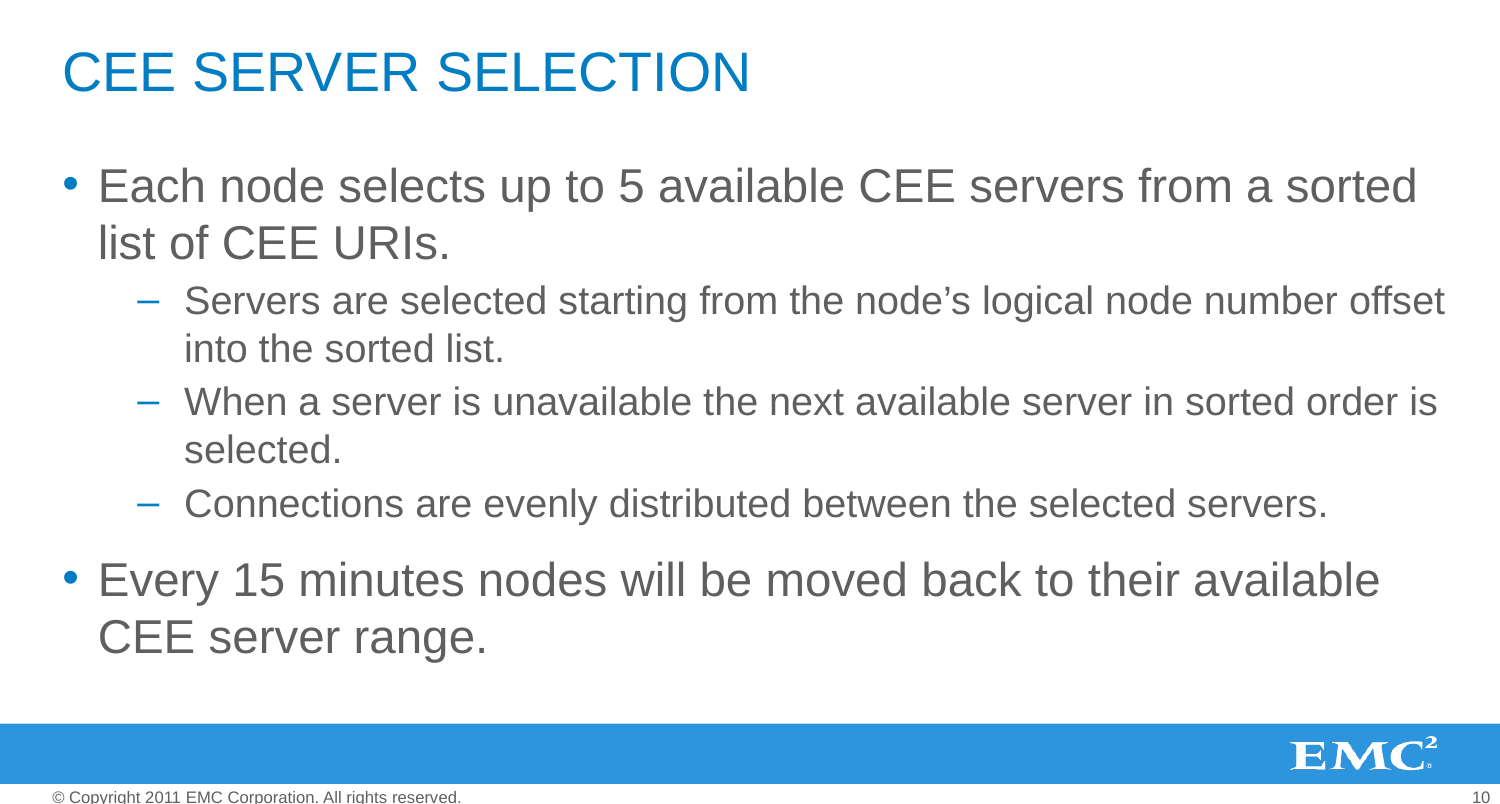

# CEE Server Selection
Each node selects up to 5 available CEE servers from a sorted list of CEE URIs.
Servers are selected starting from the node’s logical node number offset into the sorted list.
When a server is unavailable the next available server in sorted order is selected.
Connections are evenly distributed between the selected servers.
Every 15 minutes nodes will be moved back to their available CEE server range.